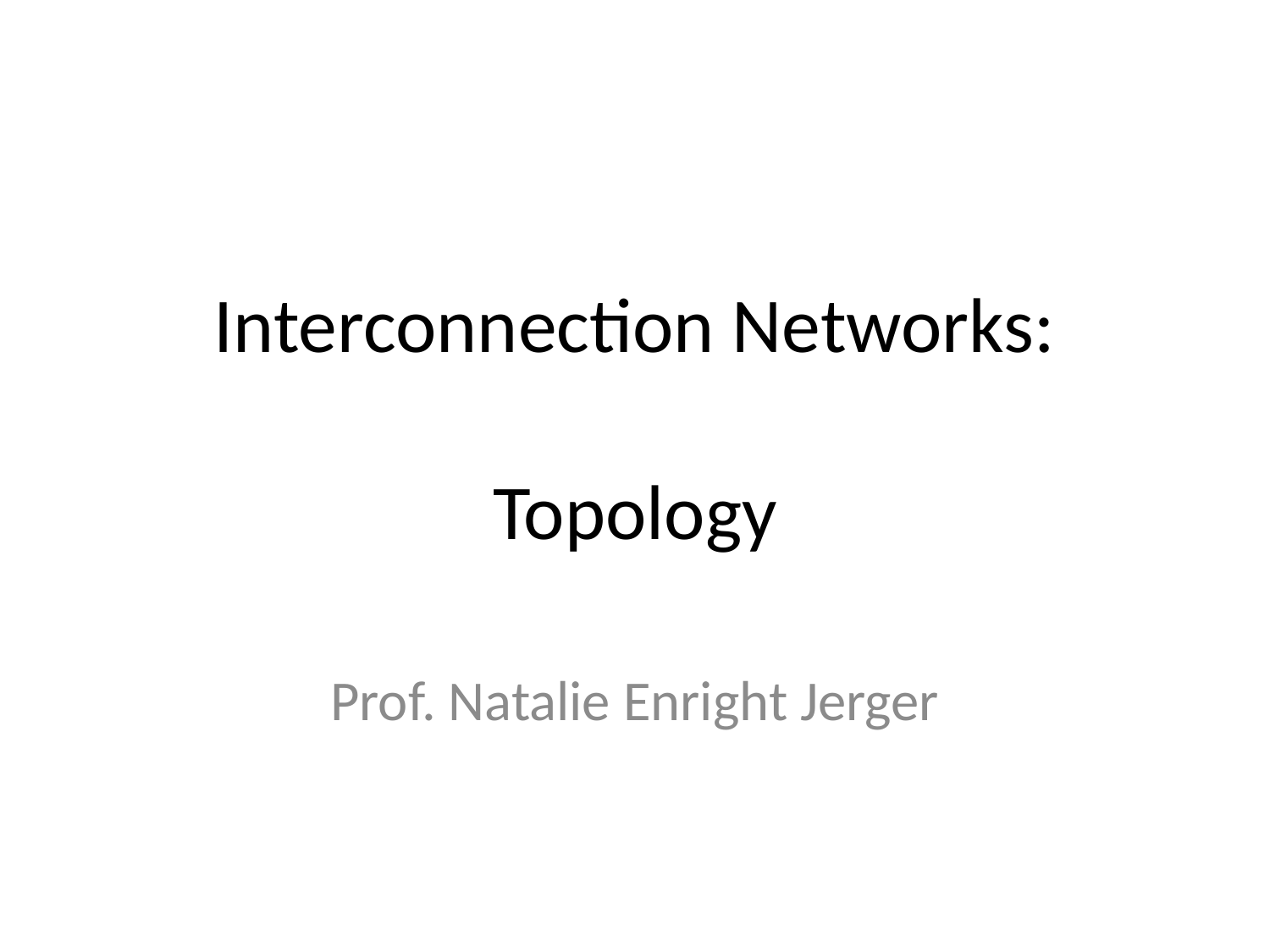

# Interconnection Networks: Topology
Prof. Natalie Enright Jerger